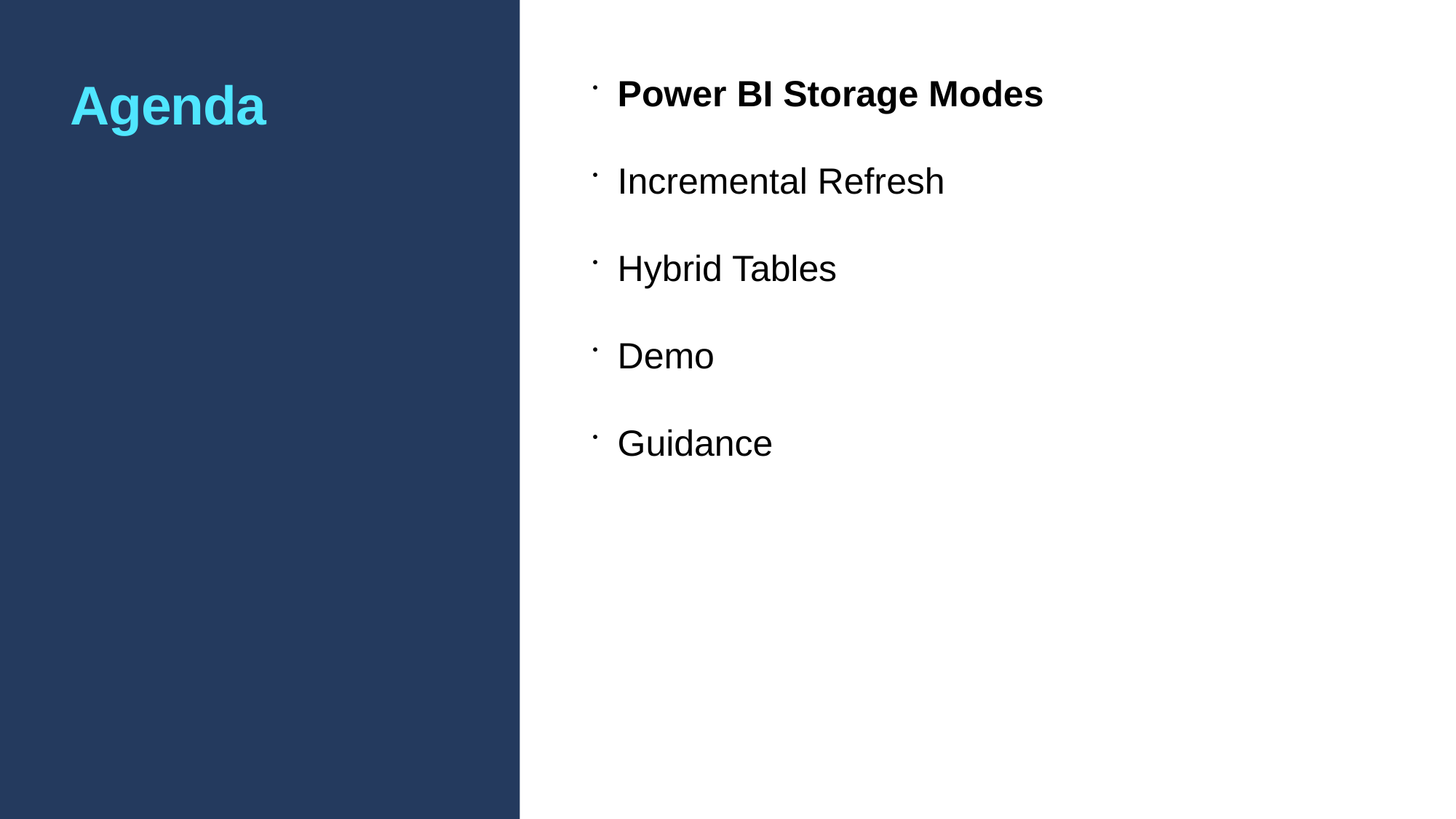

# Agenda
Power BI Storage Modes
Incremental Refresh
Hybrid Tables
Demo
Guidance